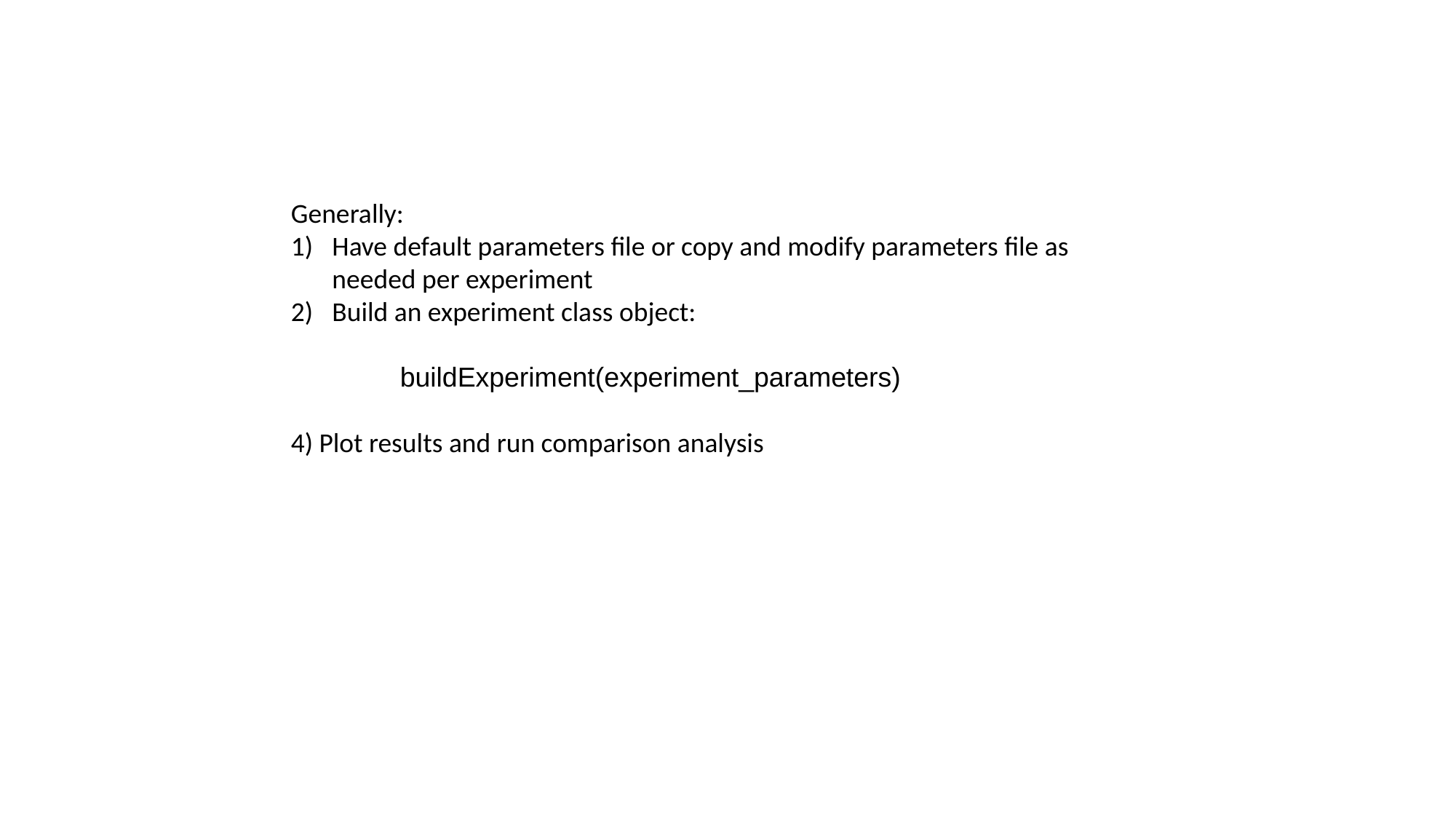

Generally:
Have default parameters file or copy and modify parameters file as needed per experiment
Build an experiment class object:

	buildExperiment(experiment_parameters)

4) Plot results and run comparison analysis